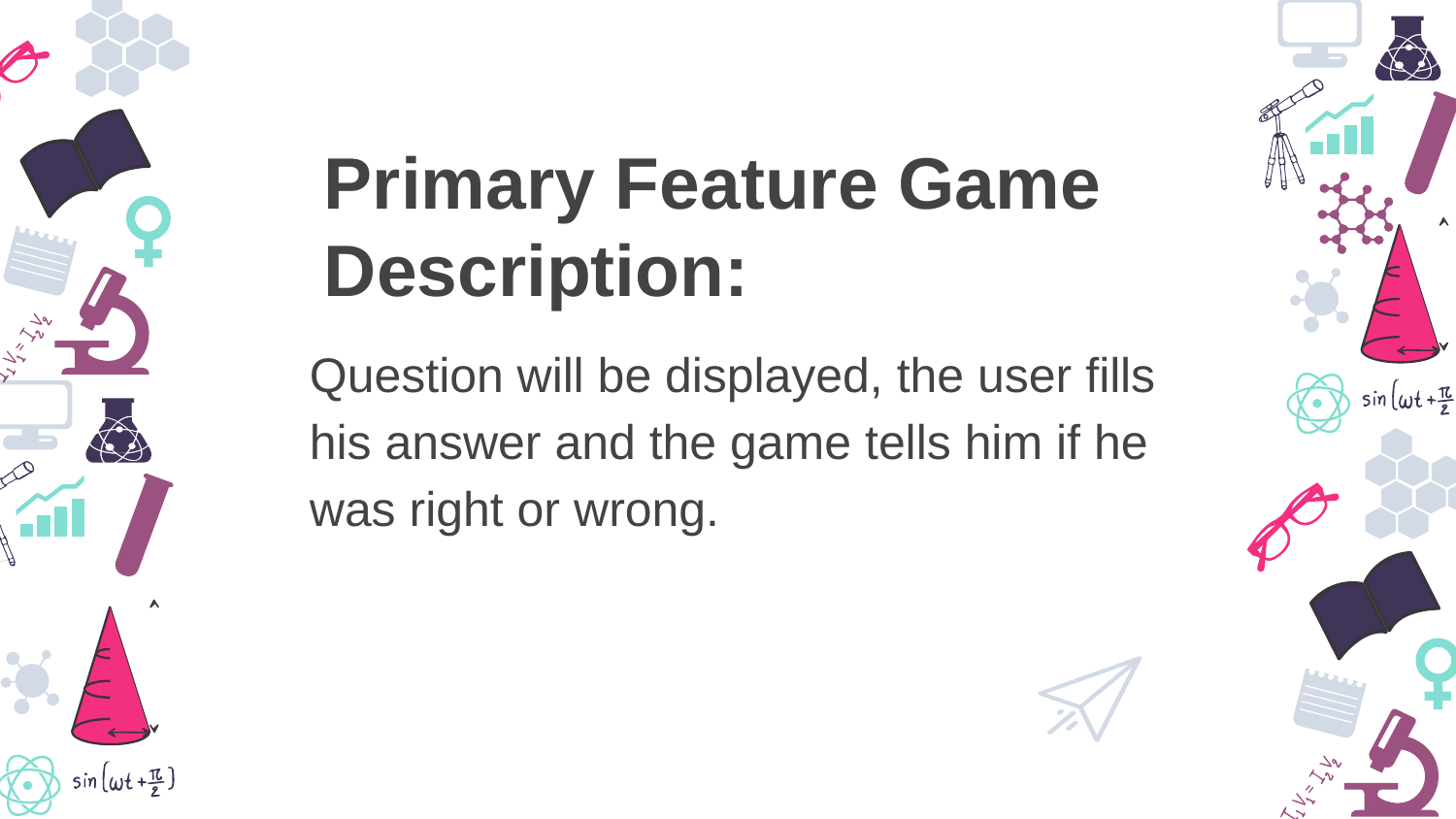

Primary Feature Game Description:

Question will be displayed, the user fills his answer and the game tells him if he was right or wrong.